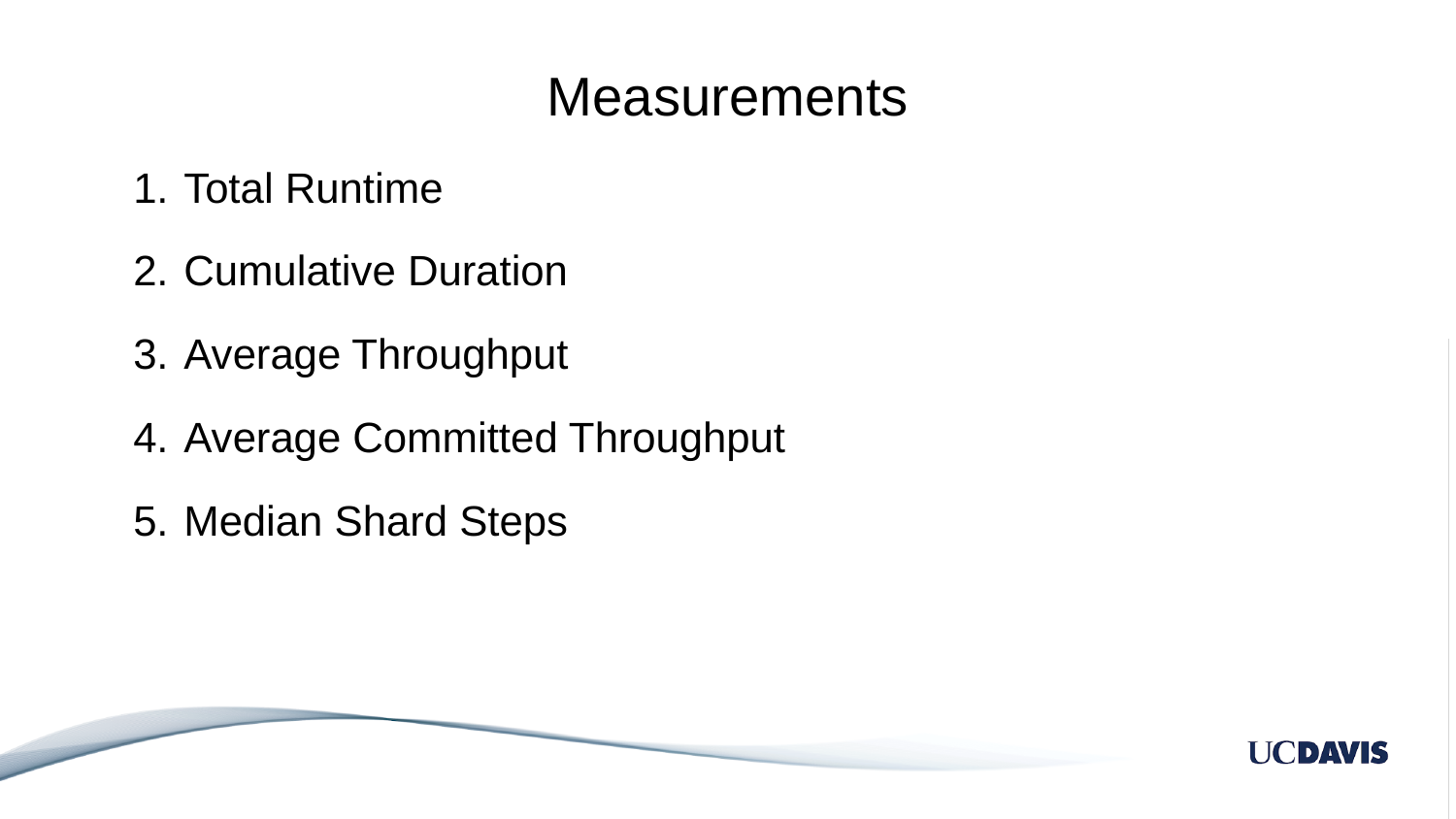

# Measurements
Total Runtime

Cumulative Duration

Average Throughput

Average Committed Throughput

Median Shard Steps